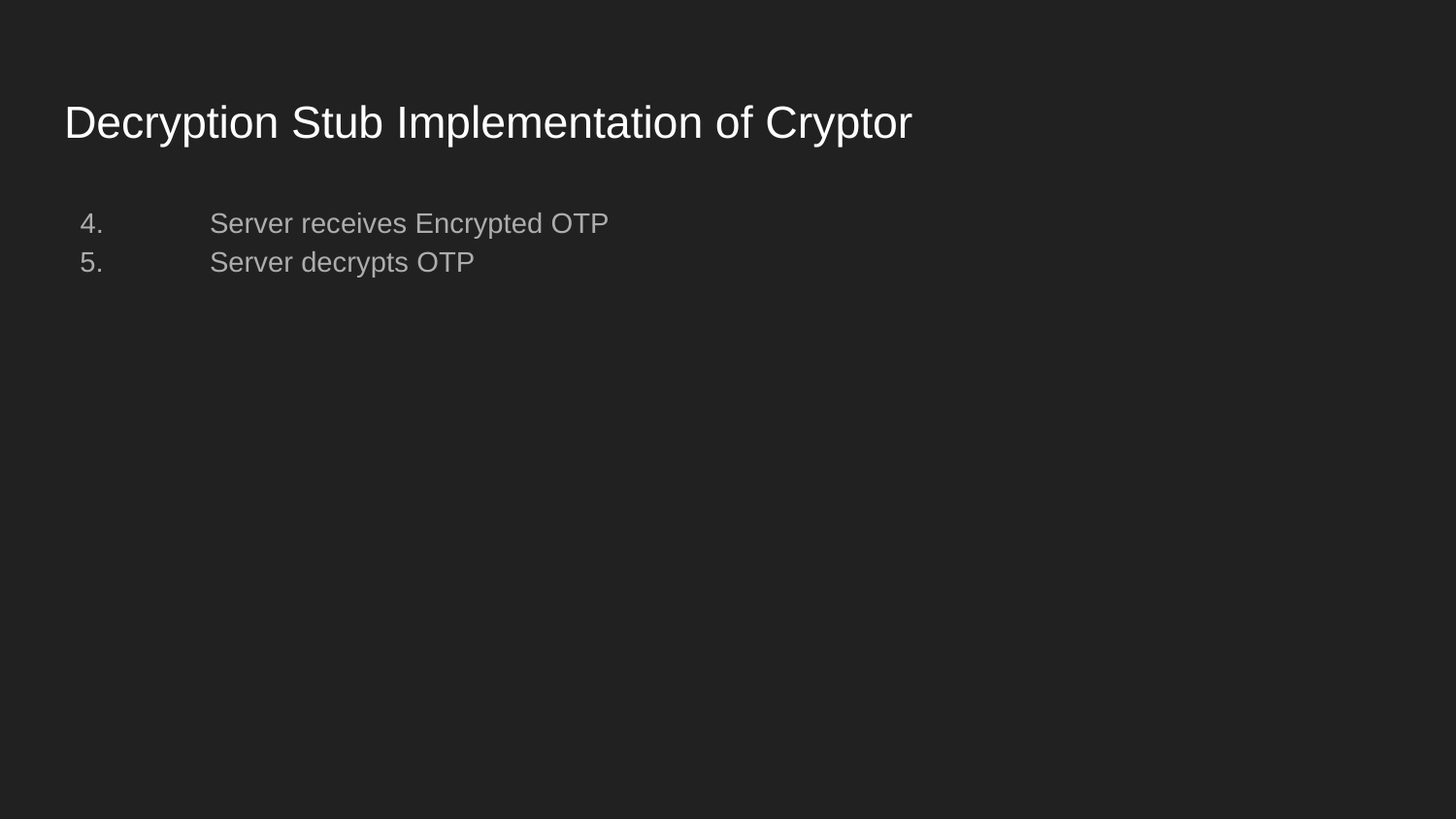

# Decryption Stub Implementation of Cryptor

  4.	Server receives Encrypted OTP
  5.	Server decrypts OTP